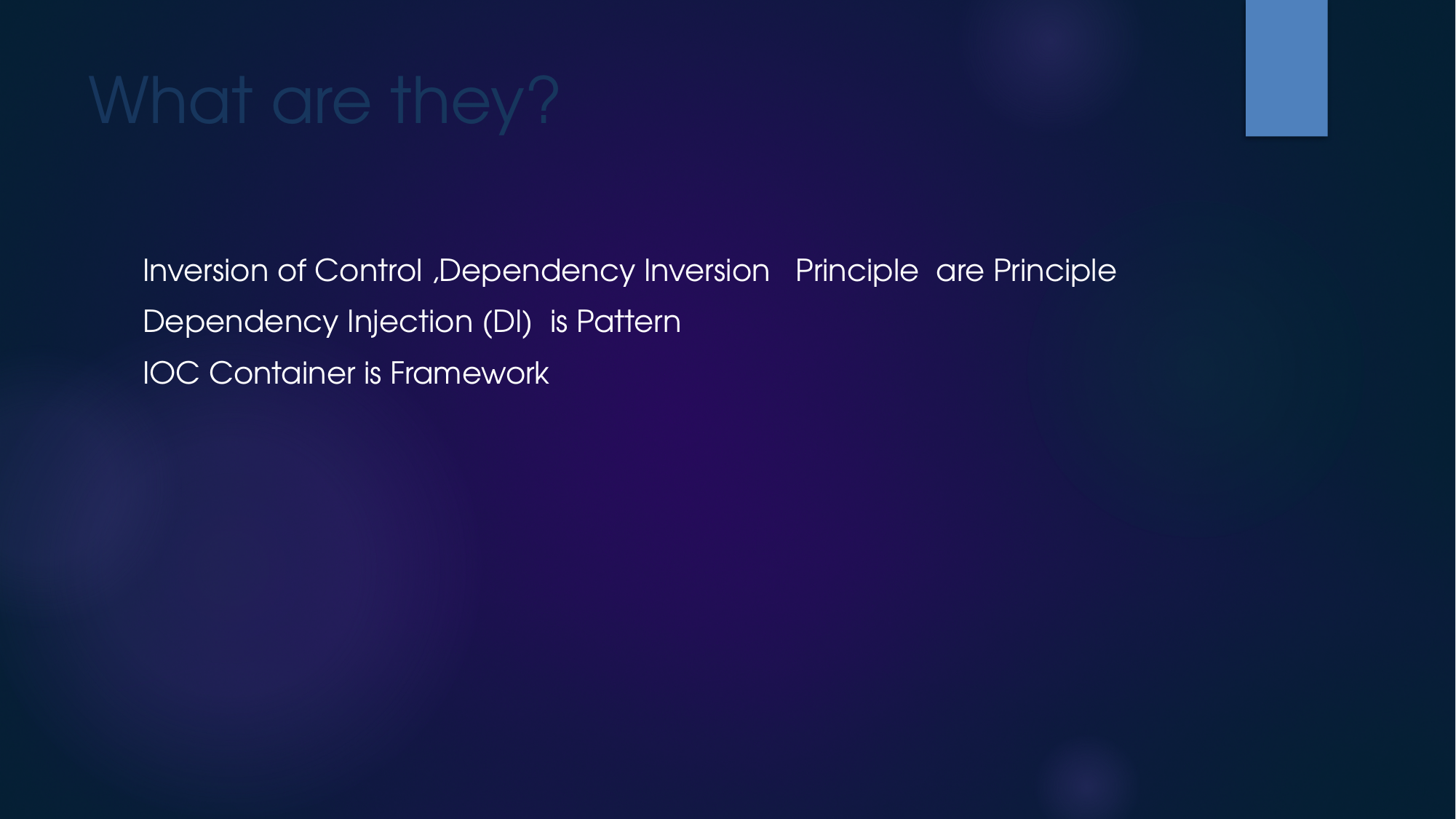

# What are they?
Inversion of Control ,Dependency Inversion   Principle  are Principle
Dependency Injection (DI)  is Pattern
IOC Container is Framework